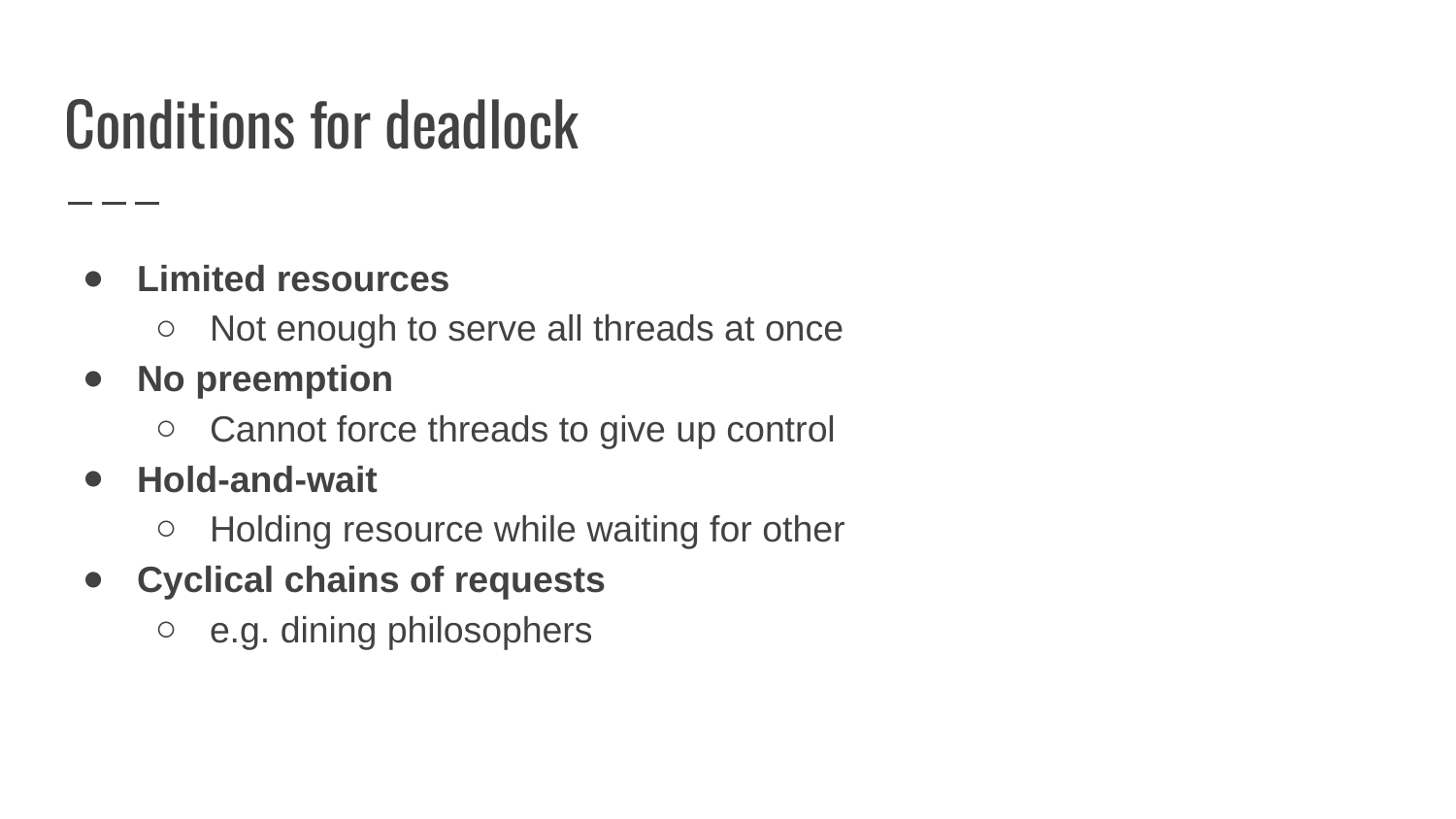

# Conditions for deadlock
Limited resources
Not enough to serve all threads at once
No preemption
Cannot force threads to give up control
Hold-and-wait
Holding resource while waiting for other
Cyclical chains of requests
e.g. dining philosophers